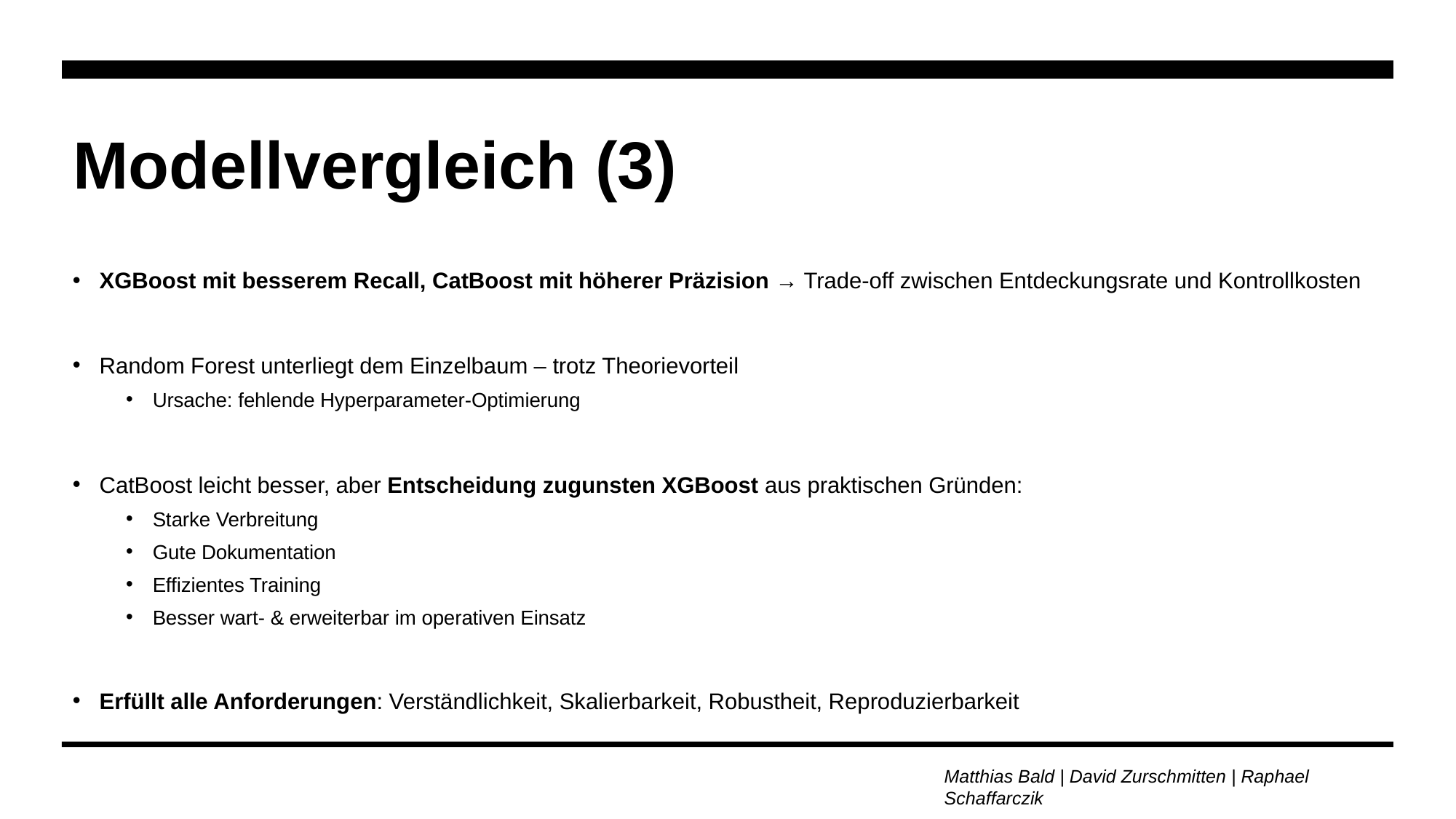

# Modellvergleich (3)
XGBoost mit besserem Recall, CatBoost mit höherer Präzision → Trade-off zwischen Entdeckungsrate und Kontrollkosten

Random Forest unterliegt dem Einzelbaum – trotz Theorievorteil
Ursache: fehlende Hyperparameter-Optimierung

CatBoost leicht besser, aber Entscheidung zugunsten XGBoost aus praktischen Gründen:
Starke Verbreitung
Gute Dokumentation
Effizientes Training
Besser wart- & erweiterbar im operativen Einsatz

Erfüllt alle Anforderungen: Verständlichkeit, Skalierbarkeit, Robustheit, Reproduzierbarkeit